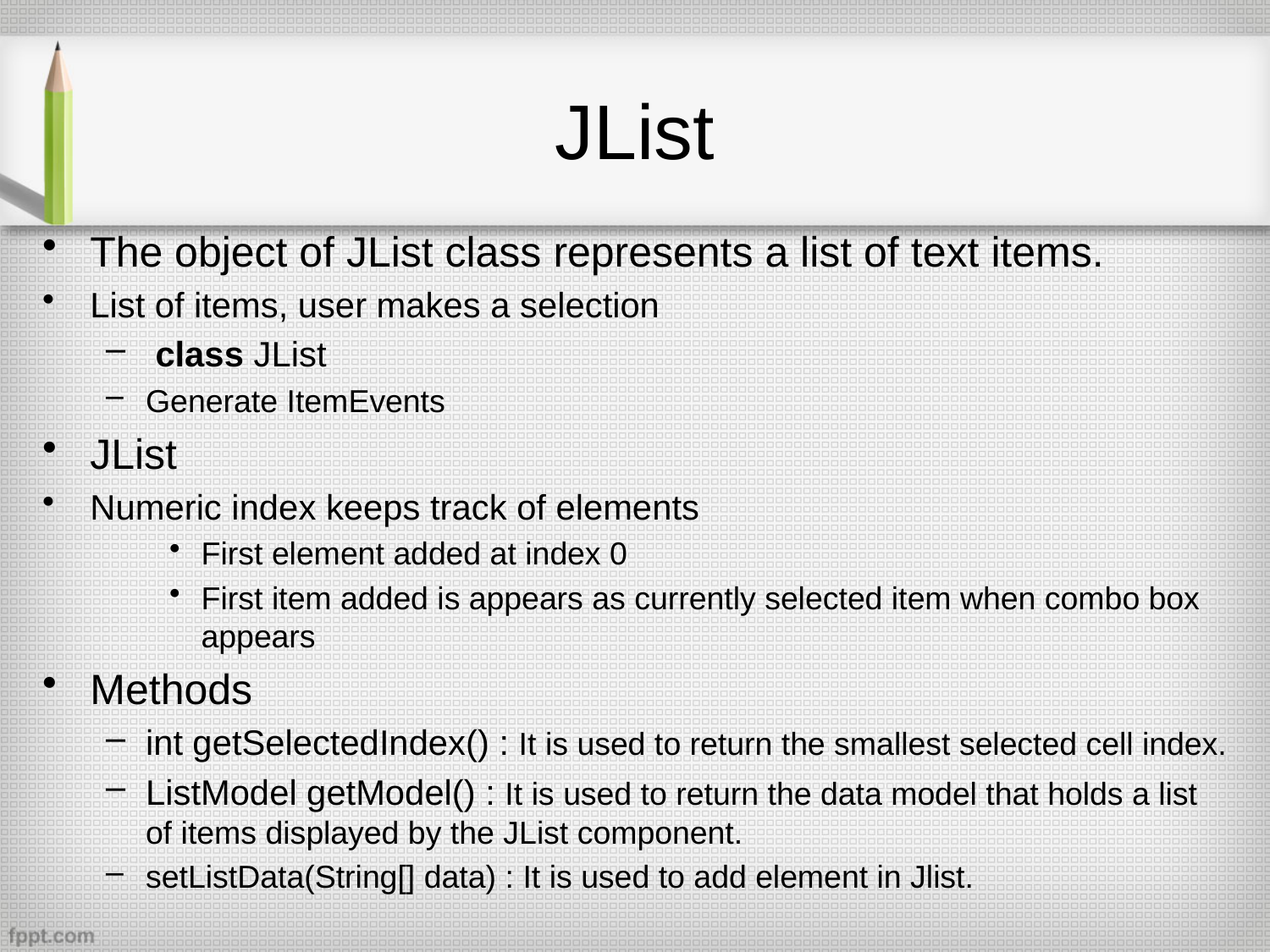

# JList
The object of JList class represents a list of text items.
List of items, user makes a selection
 class JList
Generate ItemEvents
JList
Numeric index keeps track of elements
First element added at index 0
First item added is appears as currently selected item when combo box appears
Methods
int getSelectedIndex() : It is used to return the smallest selected cell index.
ListModel getModel() : It is used to return the data model that holds a list of items displayed by the JList component.
setListData(String[] data) : It is used to add element in Jlist.